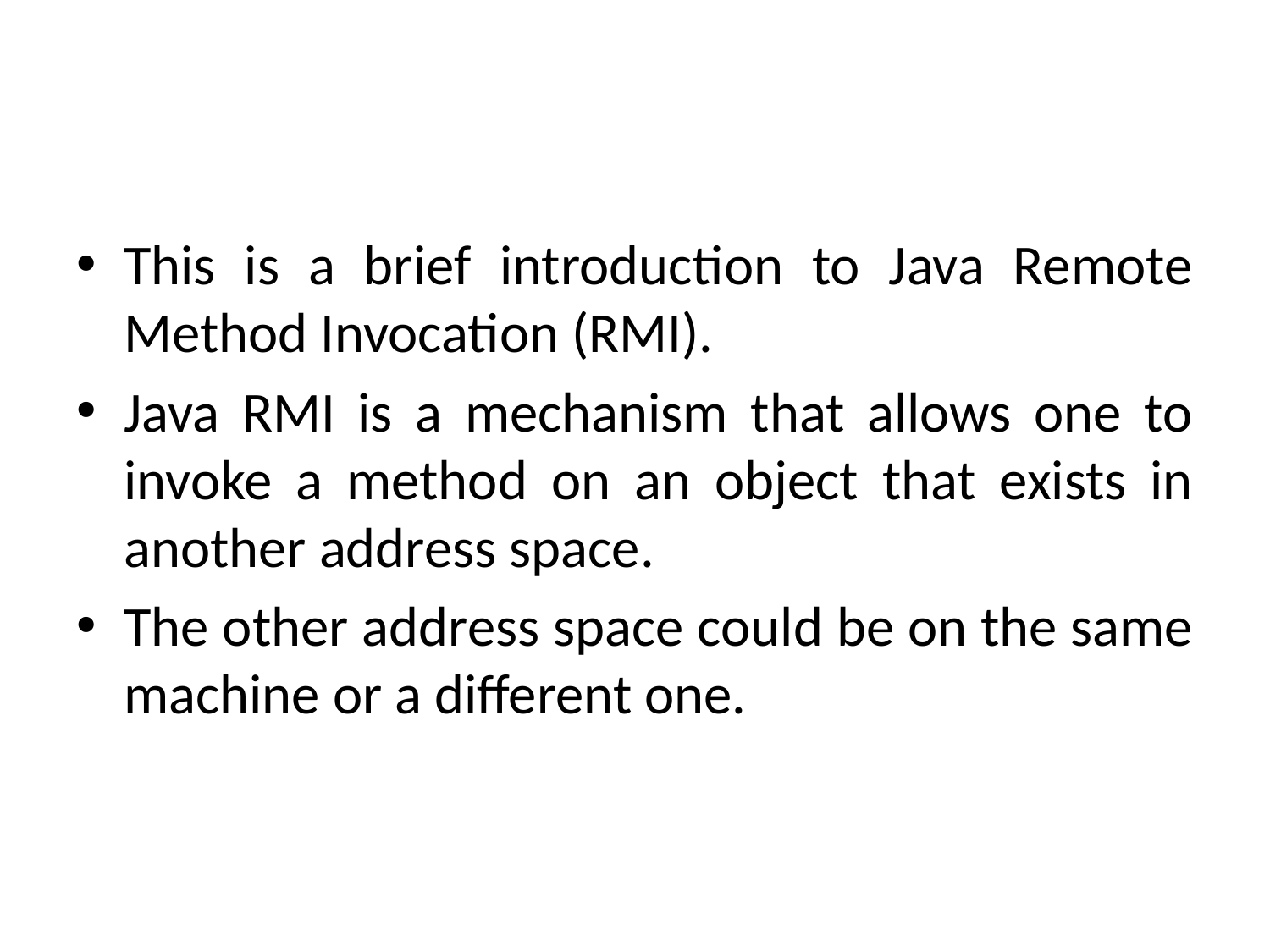

#
This is a brief introduction to Java Remote Method Invocation (RMI).
Java RMI is a mechanism that allows one to invoke a method on an object that exists in another address space.
The other address space could be on the same machine or a different one.